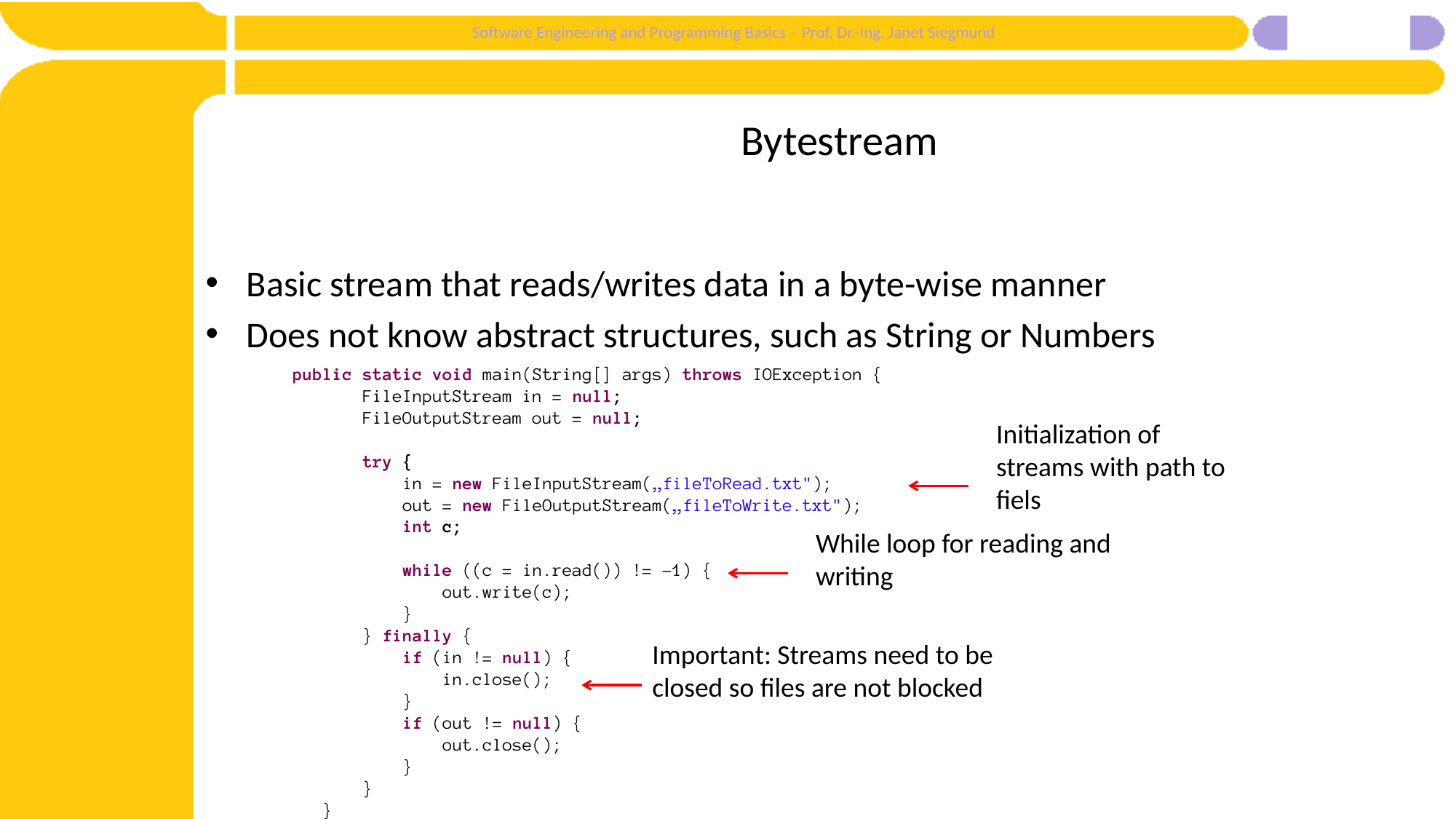

# Bytestream
Basic stream that reads/writes data in a byte-wise manner
Does not know abstract structures, such as String or Numbers

 public static void main(String[] args) throws IOException {
        FileInputStream in = null;
        FileOutputStream out = null;

        try {
            in = new FileInputStream(„fileToRead.txt");
            out = new FileOutputStream(„fileToWrite.txt");
            int c;

            while ((c = in.read()) != -1) {
                out.write(c);
            }
        } finally {
            if (in != null) {
                in.close();
            }
            if (out != null) {
                out.close();
            }
        }
    }
Initialization of streams with path to fiels
While loop for reading and writing
Important: Streams need to be closed so files are not blocked